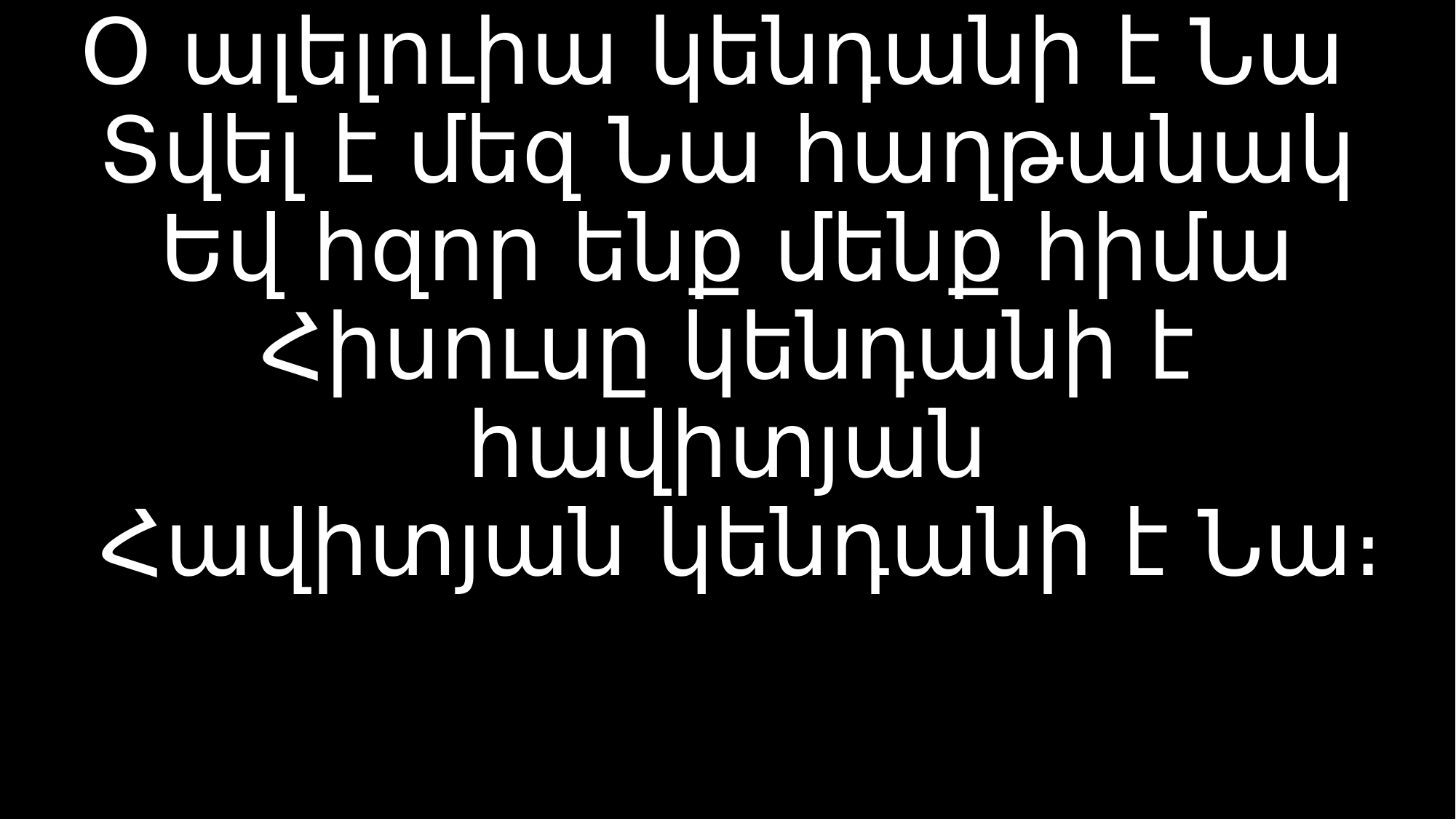

# Օ ալելուիա կենդանի է Նա Տվել է մեզ Նա հաղթանակ Եվ հզոր ենք մենք հիմա Հիսուսը կենդանի է հավիտյան Հավիտյան կենդանի է Նա։